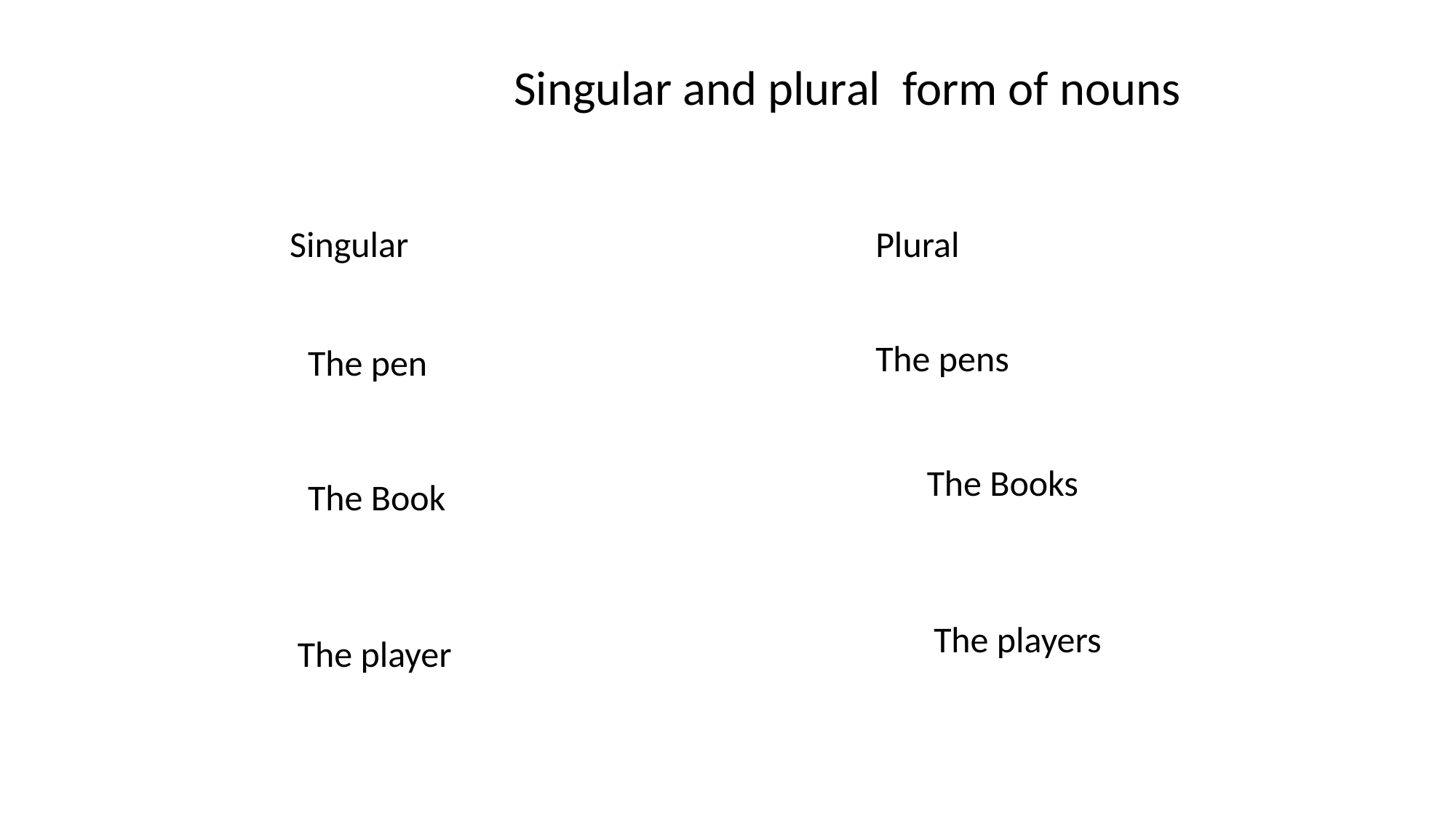

Singular and plural  form of nouns
Singular
Plural
The pens
The pen
The Books
The Book
The players
The player